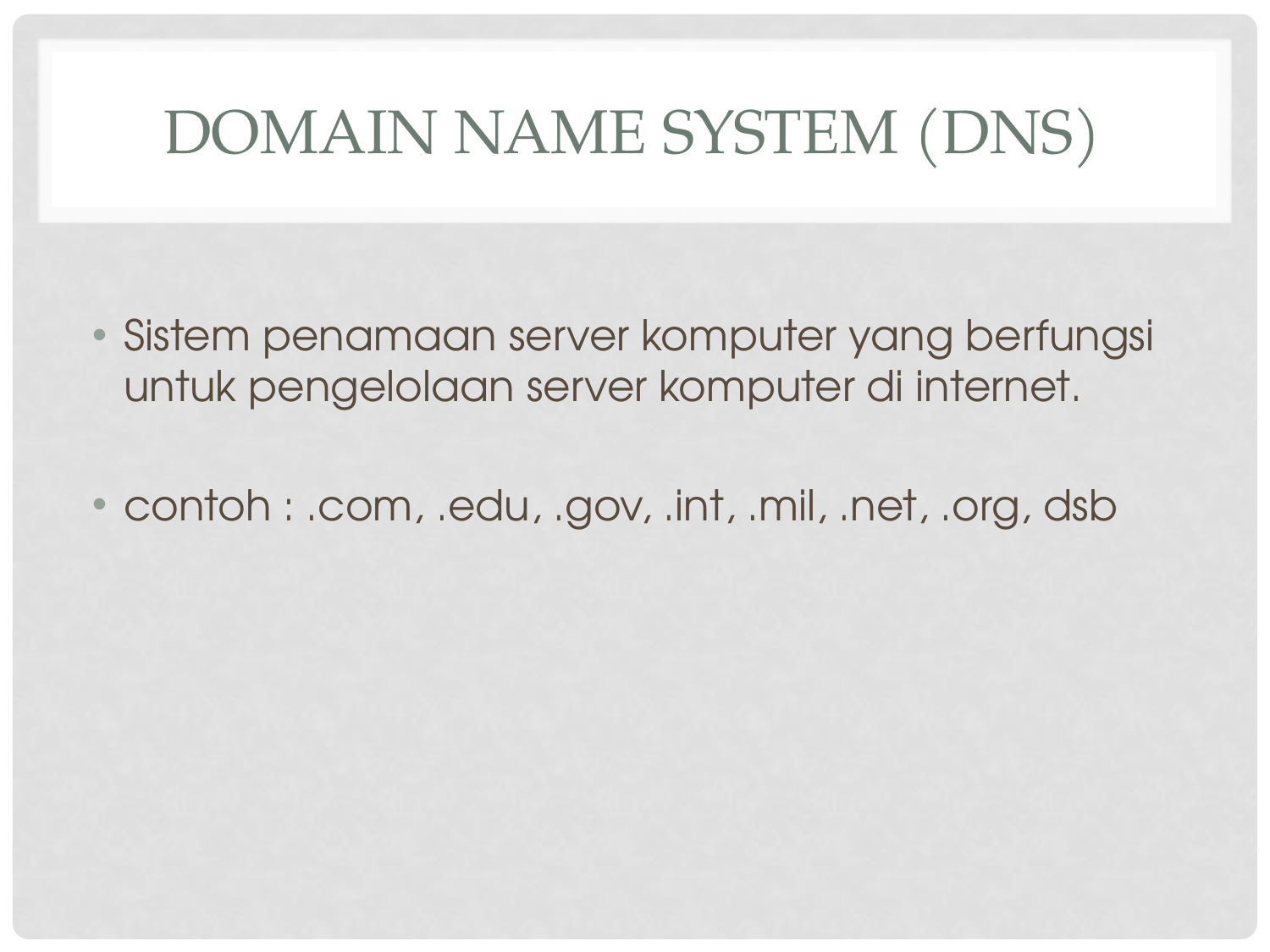

# Domain Name System (DNS)

Sistem penamaan server komputer yang berfungsi untuk pengelolaan server komputer di internet.

contoh : .com, .edu, .gov, .int, .mil, .net, .org, dsb